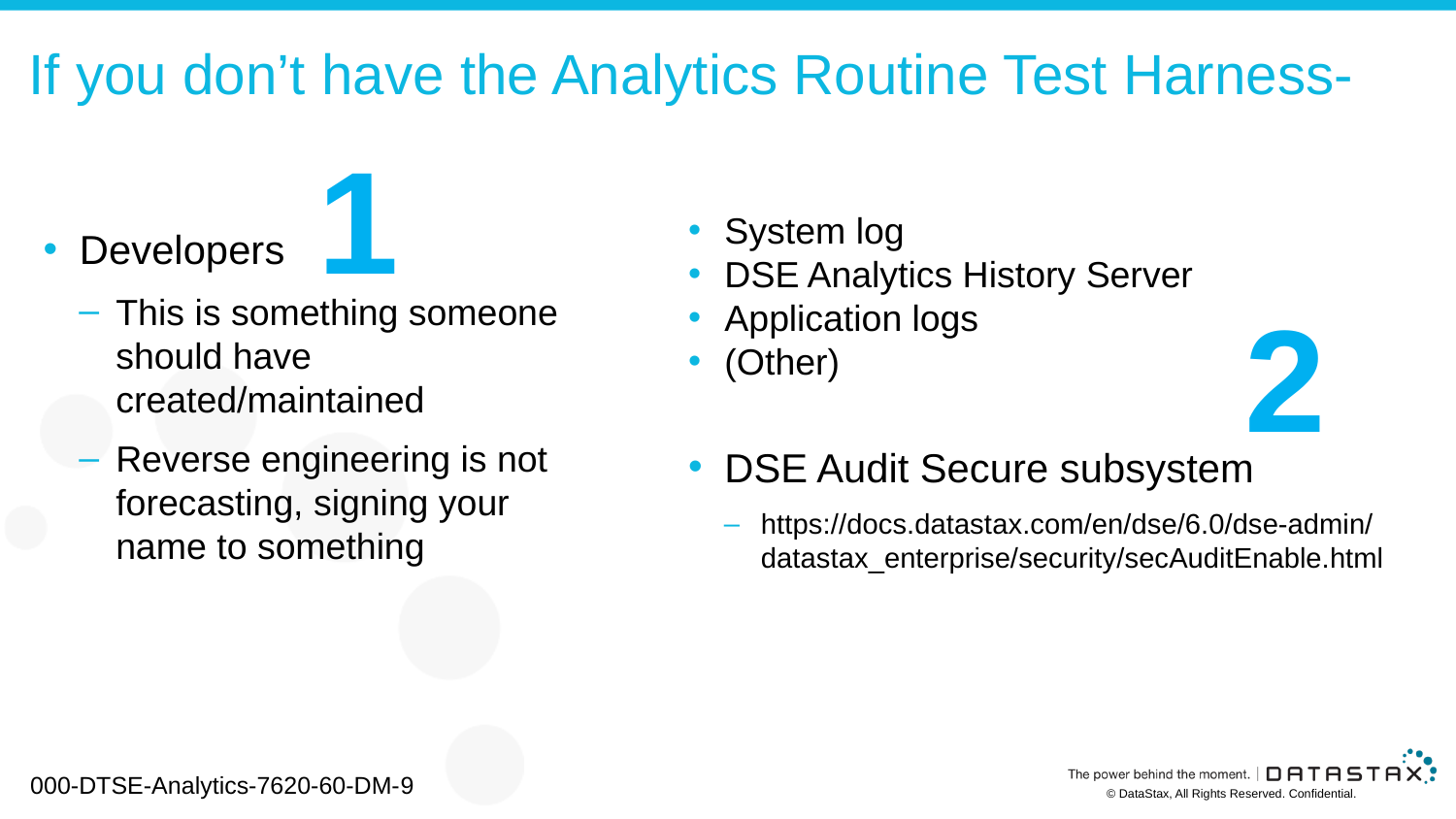

# If you don’t have the Analytics Routine Test Harness-
1
System log
DSE Analytics History Server
Application logs
(Other)

DSE Audit Secure subsystem
https://docs.datastax.com/en/dse/6.0/dse-admin/datastax_enterprise/security/secAuditEnable.html

Developers
This is something someone should have created/maintained
Reverse engineering is not forecasting, signing your name to something
2
000-DTSE-Analytics-7620-60-DM-9
© DataStax, All Rights Reserved. Confidential.